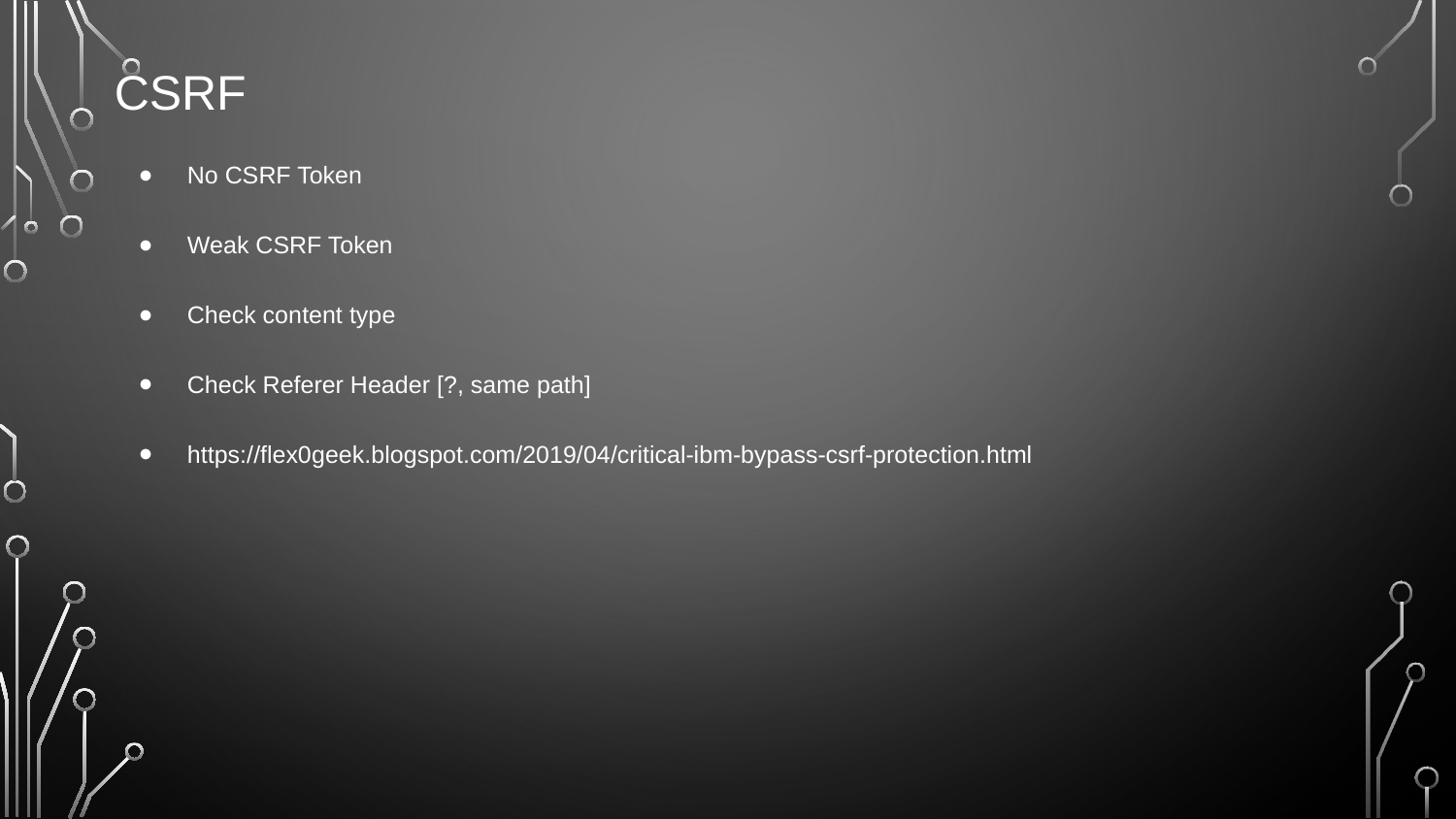

# CSRF
No CSRF Token

Weak CSRF Token

Check content type

Check Referer Header [?, same path]

https://flex0geek.blogspot.com/2019/04/critical-ibm-bypass-csrf-protection.html